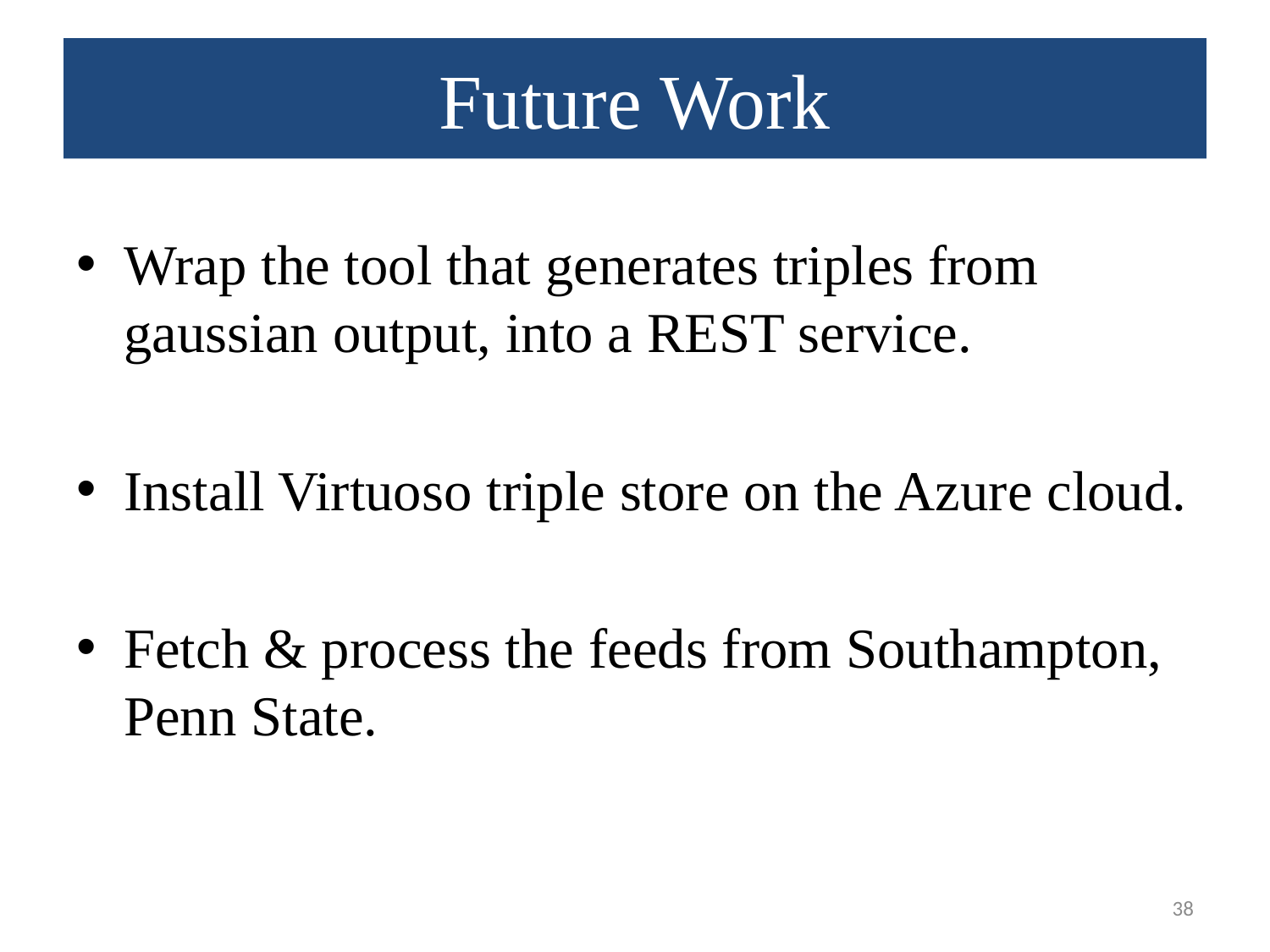

# Future Work
Wrap the tool that generates triples from gaussian output, into a REST service.

Install Virtuoso triple store on the Azure cloud.

Fetch & process the feeds from Southampton, Penn State.

38